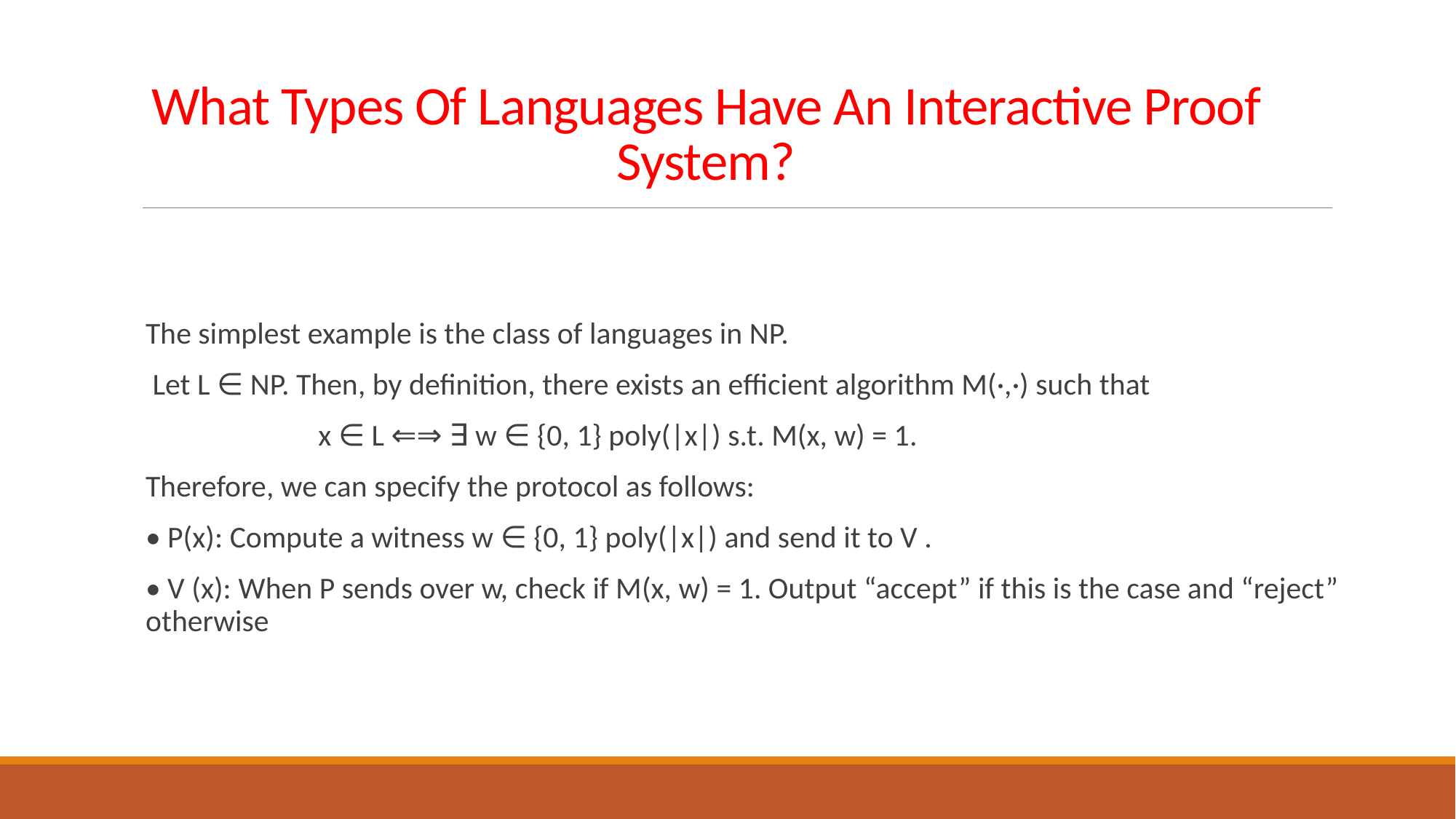

# What Types Of Languages Have An Interactive Proof System?
The simplest example is the class of languages in NP.
 Let L ∈ NP. Then, by definition, there exists an efficient algorithm M(·,·) such that
                         x ∈ L ⇐⇒ ∃ w ∈ {0, 1} poly(|x|) s.t. M(x, w) = 1.
Therefore, we can specify the protocol as follows:
• P(x): Compute a witness w ∈ {0, 1} poly(|x|) and send it to V .
• V (x): When P sends over w, check if M(x, w) = 1. Output “accept” if this is the case and “reject” otherwise